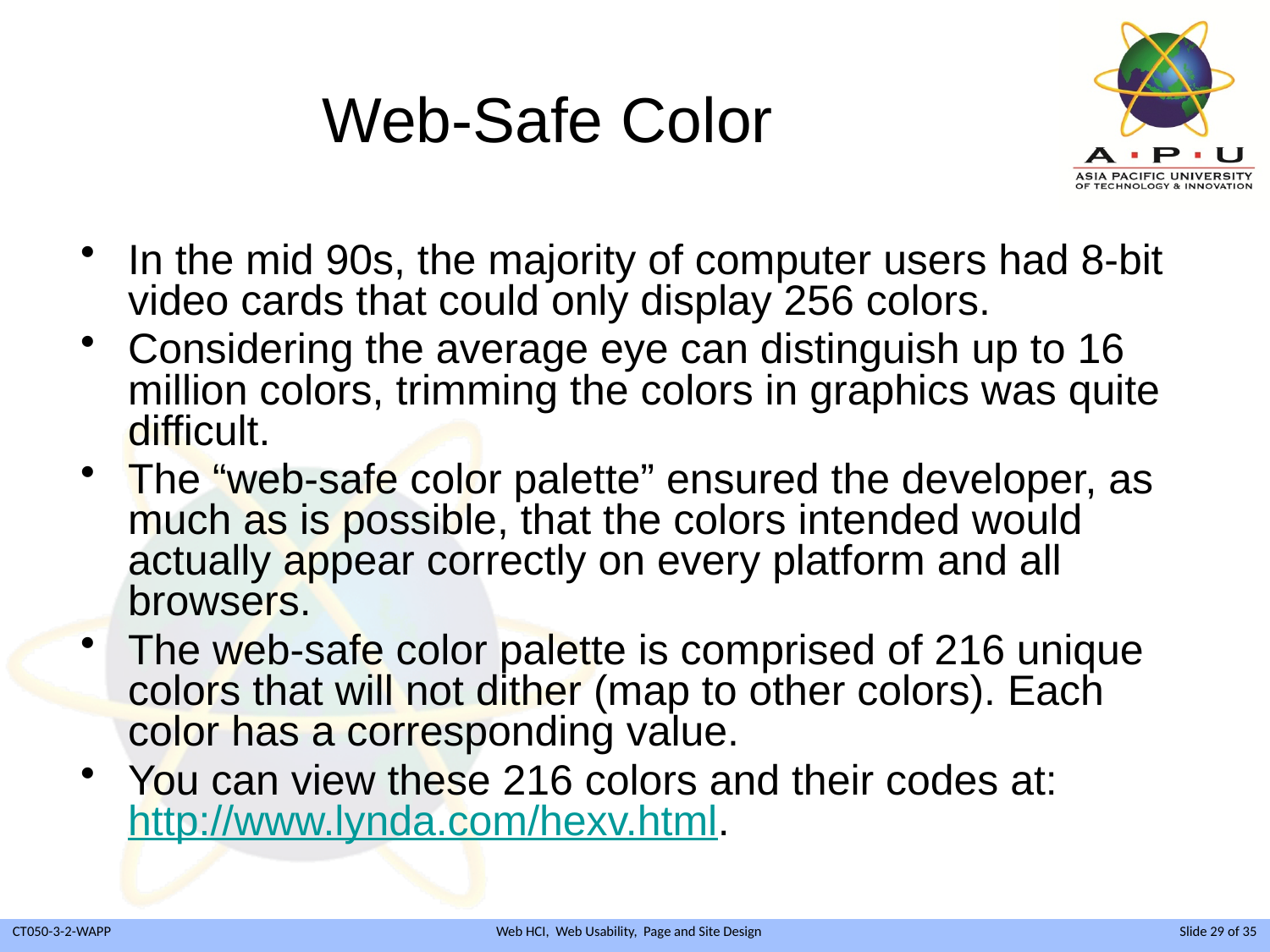

# Web-Safe Color
In the mid 90s, the majority of computer users had 8-bit video cards that could only display 256 colors.
Considering the average eye can distinguish up to 16 million colors, trimming the colors in graphics was quite difficult.
The “web-safe color palette” ensured the developer, as much as is possible, that the colors intended would actually appear correctly on every platform and all browsers.
The web-safe color palette is comprised of 216 unique colors that will not dither (map to other colors). Each color has a corresponding value.
You can view these 216 colors and their codes at: http://www.lynda.com/hexv.html.